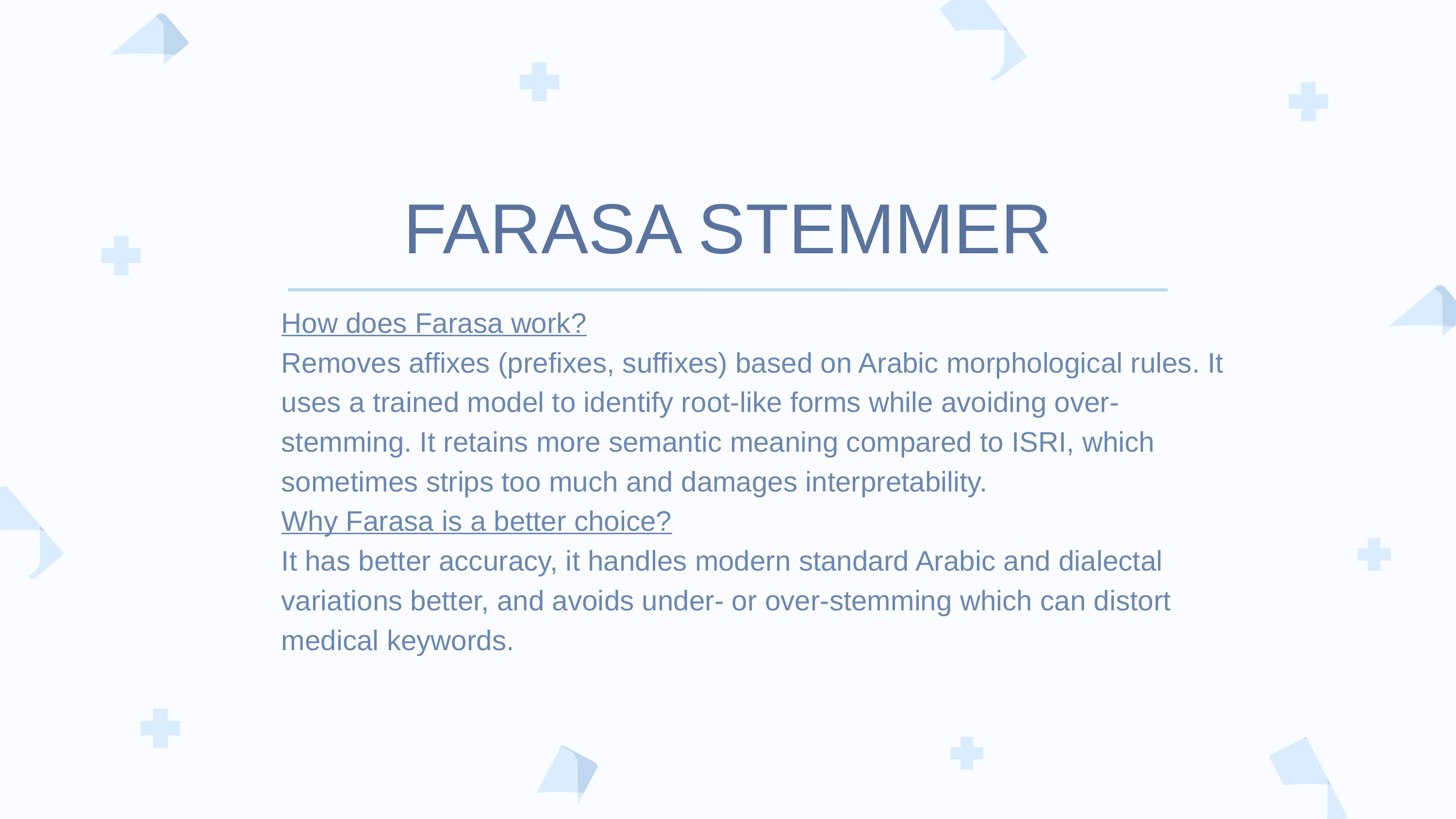

FARASA STEMMER

How does Farasa work?
Removes affixes (prefixes, suffixes) based on Arabic morphological rules. It uses a trained model to identify root-like forms while avoiding over-stemming. It retains more semantic meaning compared to ISRI, which sometimes strips too much and damages interpretability.
Why Farasa is a better choice?
It has better accuracy, it handles modern standard Arabic and dialectal variations better, and avoids under- or over-stemming which can distort medical keywords.